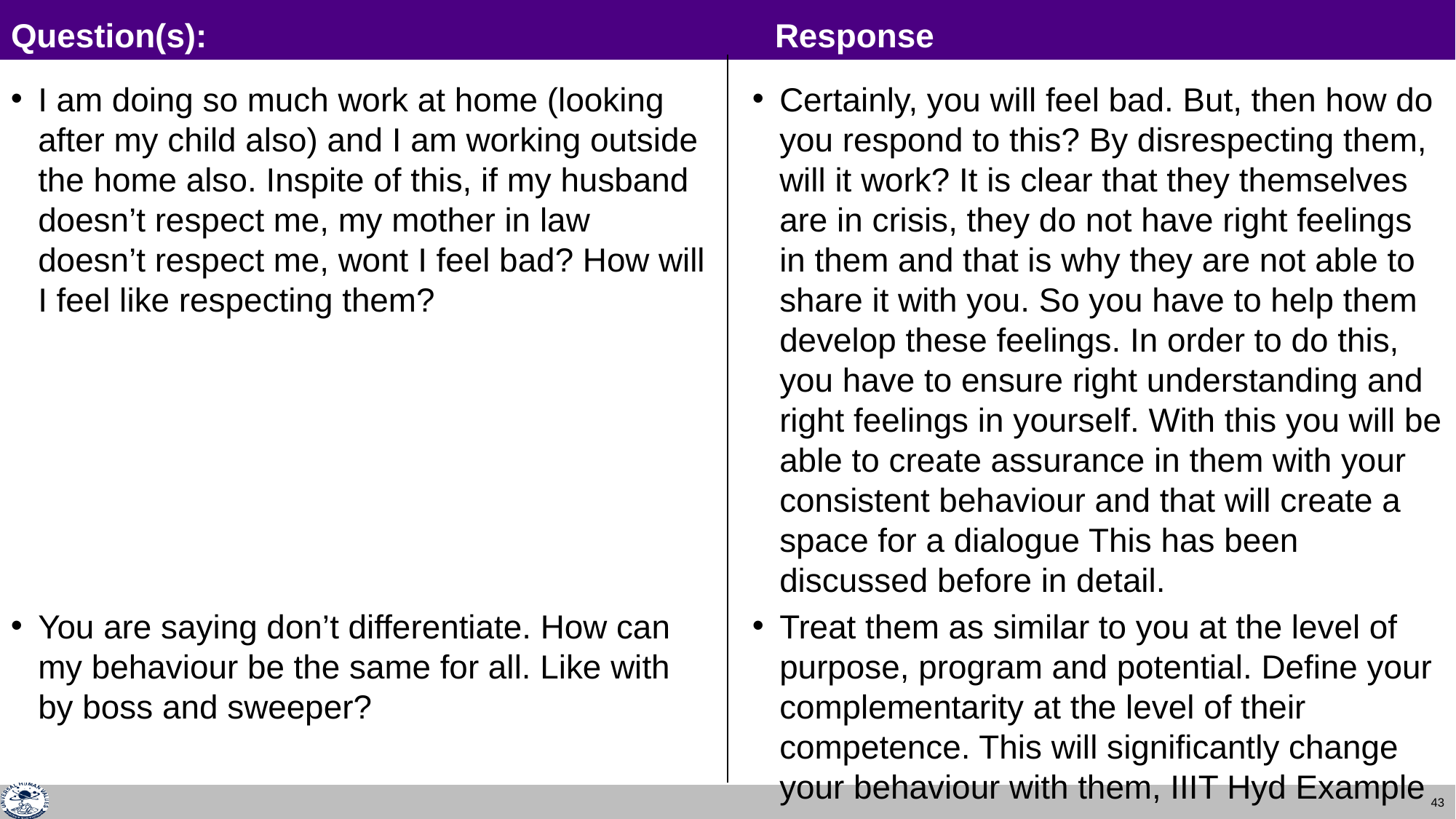

# Question(s):						Response
I am doing so much work at home (looking after my child also) and I am working outside the home also. Inspite of this, if my husband doesn’t respect me, my mother in law doesn’t respect me, wont I feel bad? How will I feel like respecting them?

You are saying don’t differentiate. How can my behaviour be the same for all. Like with by boss and sweeper?

Certainly, you will feel bad. But, then how do you respond to this? By disrespecting them, will it work? It is clear that they themselves are in crisis, they do not have right feelings in them and that is why they are not able to share it with you. So you have to help them develop these feelings. In order to do this, you have to ensure right understanding and right feelings in yourself. With this you will be able to create assurance in them with your consistent behaviour and that will create a space for a dialogue This has been discussed before in detail.
Treat them as similar to you at the level of purpose, program and potential. Define your complementarity at the level of their competence. This will significantly change your behaviour with them, IIIT Hyd Example